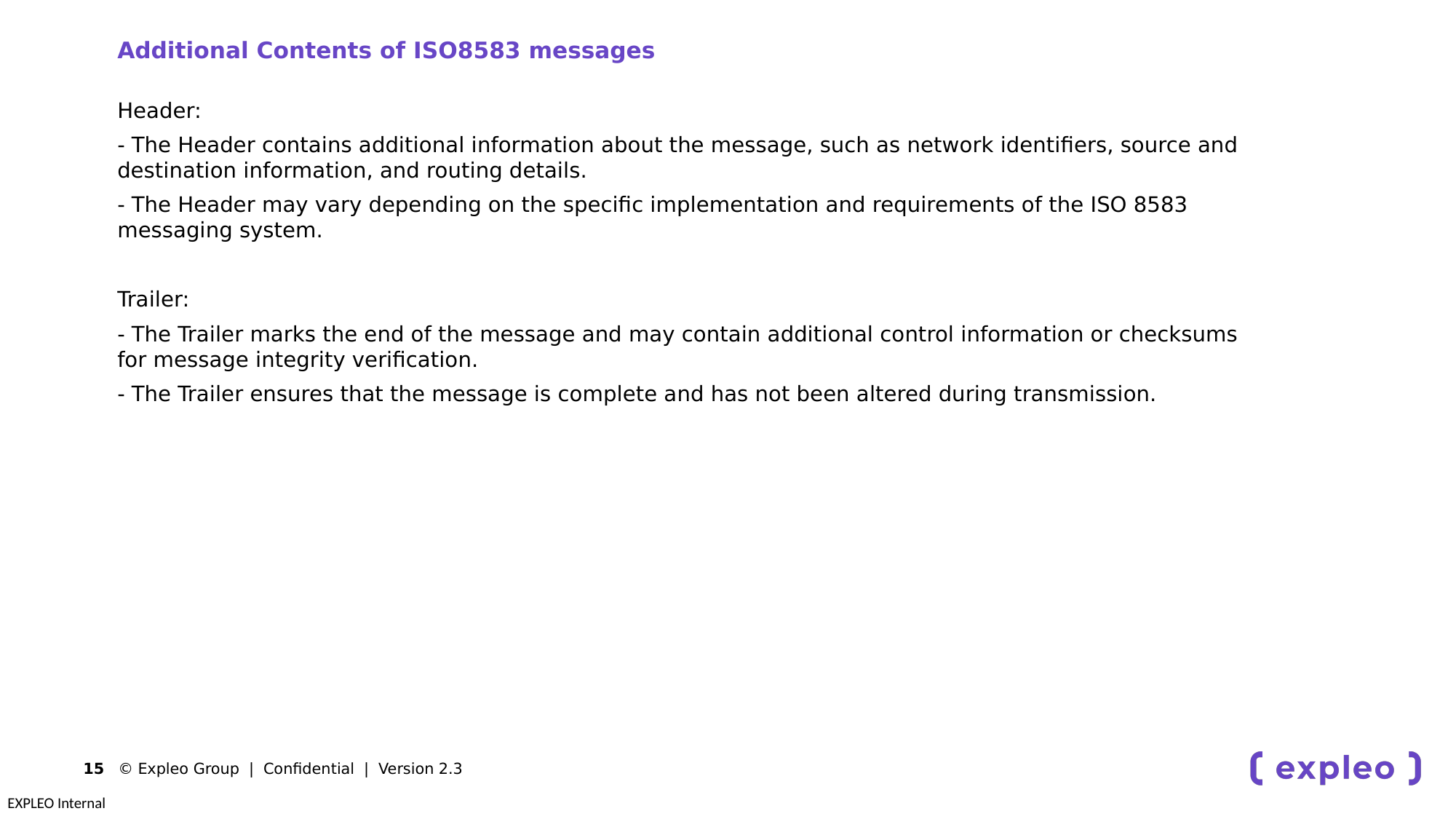

Additional Contents of ISO8583 messages
Header:
- The Header contains additional information about the message, such as network identifiers, source and destination information, and routing details.
- The Header may vary depending on the specific implementation and requirements of the ISO 8583 messaging system.

Trailer:
- The Trailer marks the end of the message and may contain additional control information or checksums for message integrity verification.
- The Trailer ensures that the message is complete and has not been altered during transmission.
© Expleo Group  |  Confidential  |  Version 2.3
15